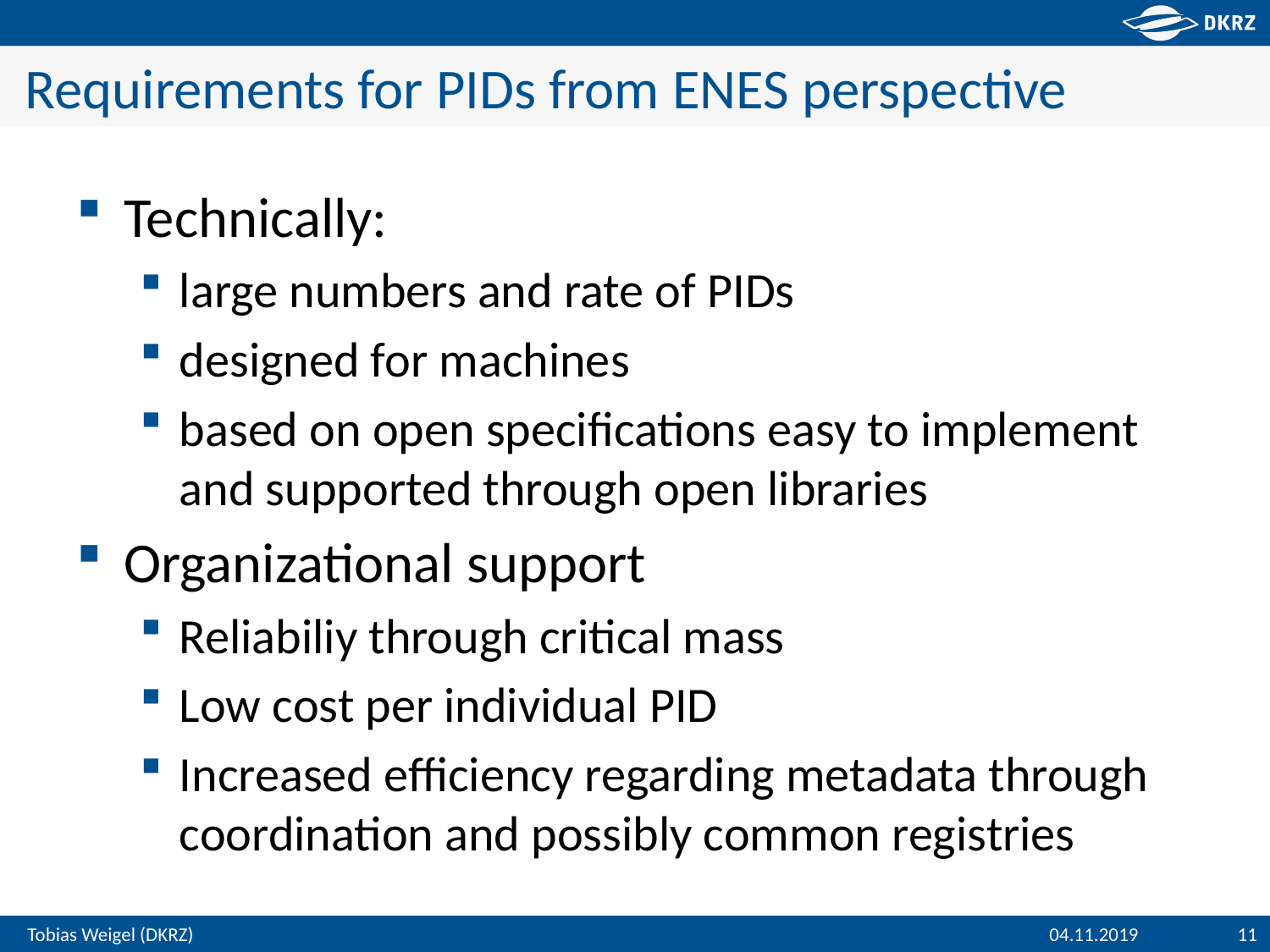

# Requirements for PIDs from ENES perspective
Technically:
large numbers and rate of PIDs
designed for machines
based on open specifications easy to implement and supported through open libraries
Organizational support
Reliabiliy through critical mass
Low cost per individual PID
Increased efficiency regarding metadata through coordination and possibly common registries
04.11.2019
11